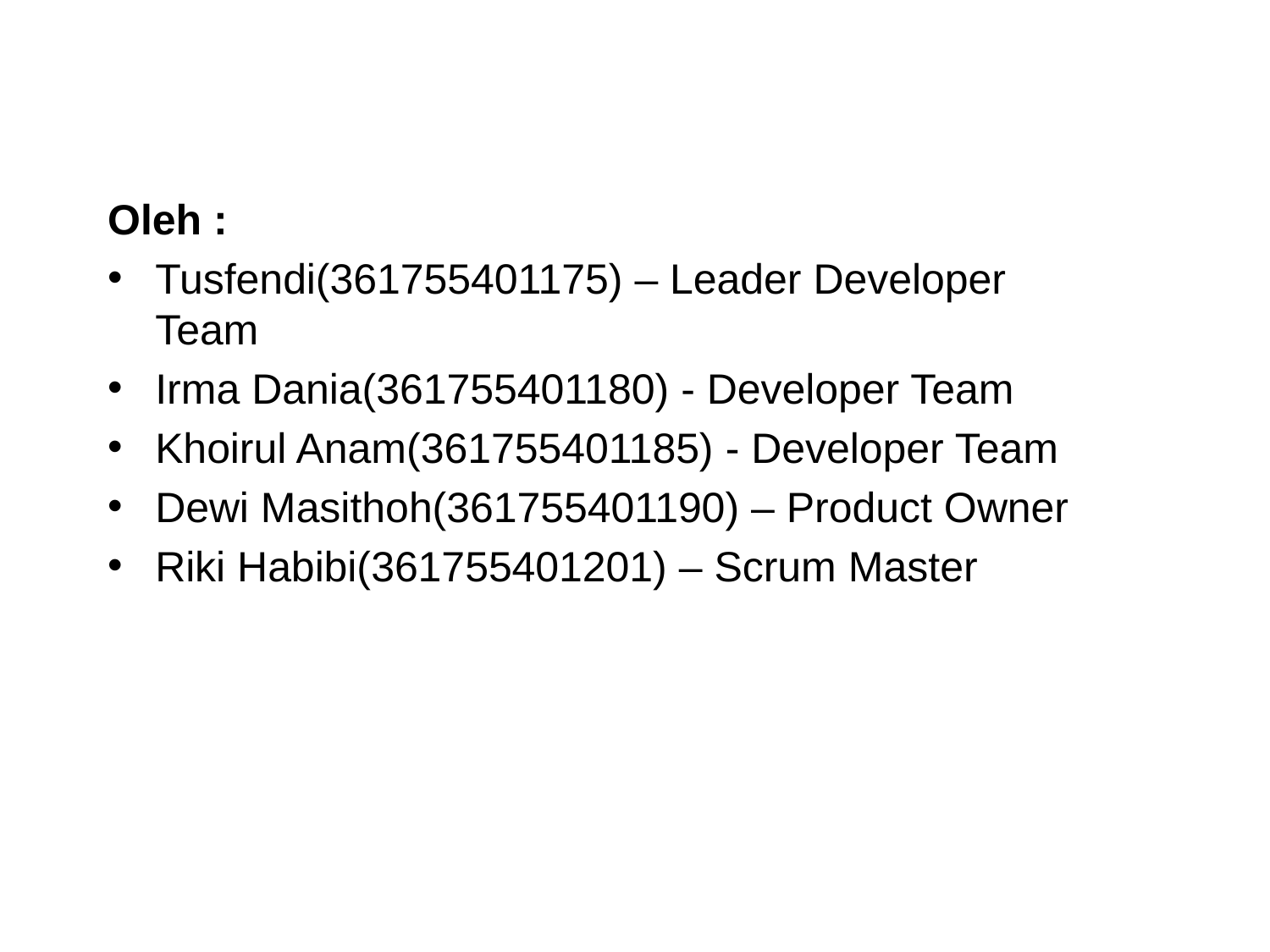

Oleh :
Tusfendi(361755401175) – Leader Developer Team
Irma Dania(361755401180) - Developer Team
Khoirul Anam(361755401185) - Developer Team
Dewi Masithoh(361755401190) – Product Owner
Riki Habibi(361755401201) – Scrum Master